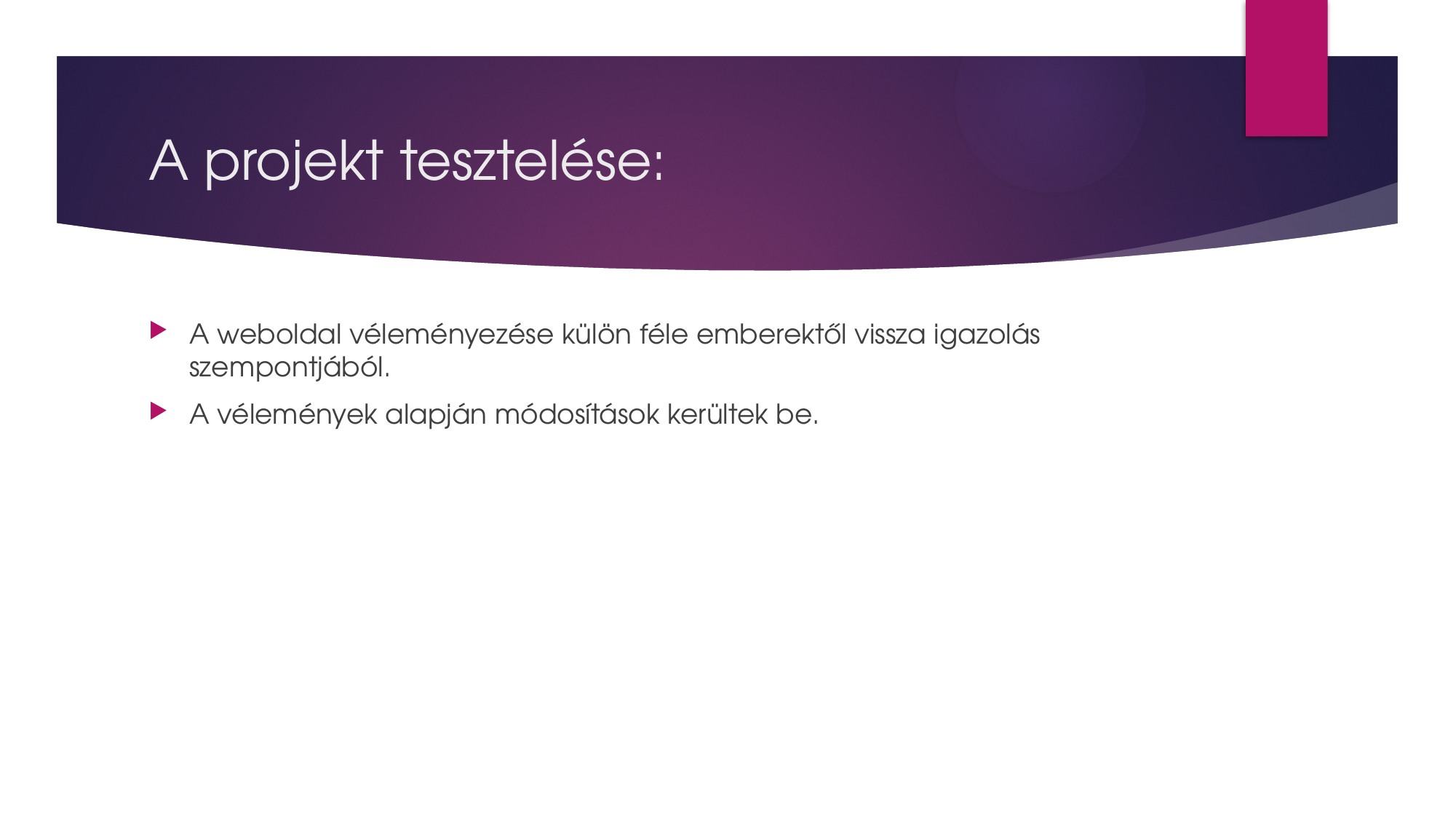

# A projekt tesztelése:
A weboldal véleményezése külön féle emberektől vissza igazolás szempontjából.
A vélemények alapján módosítások kerültek be.